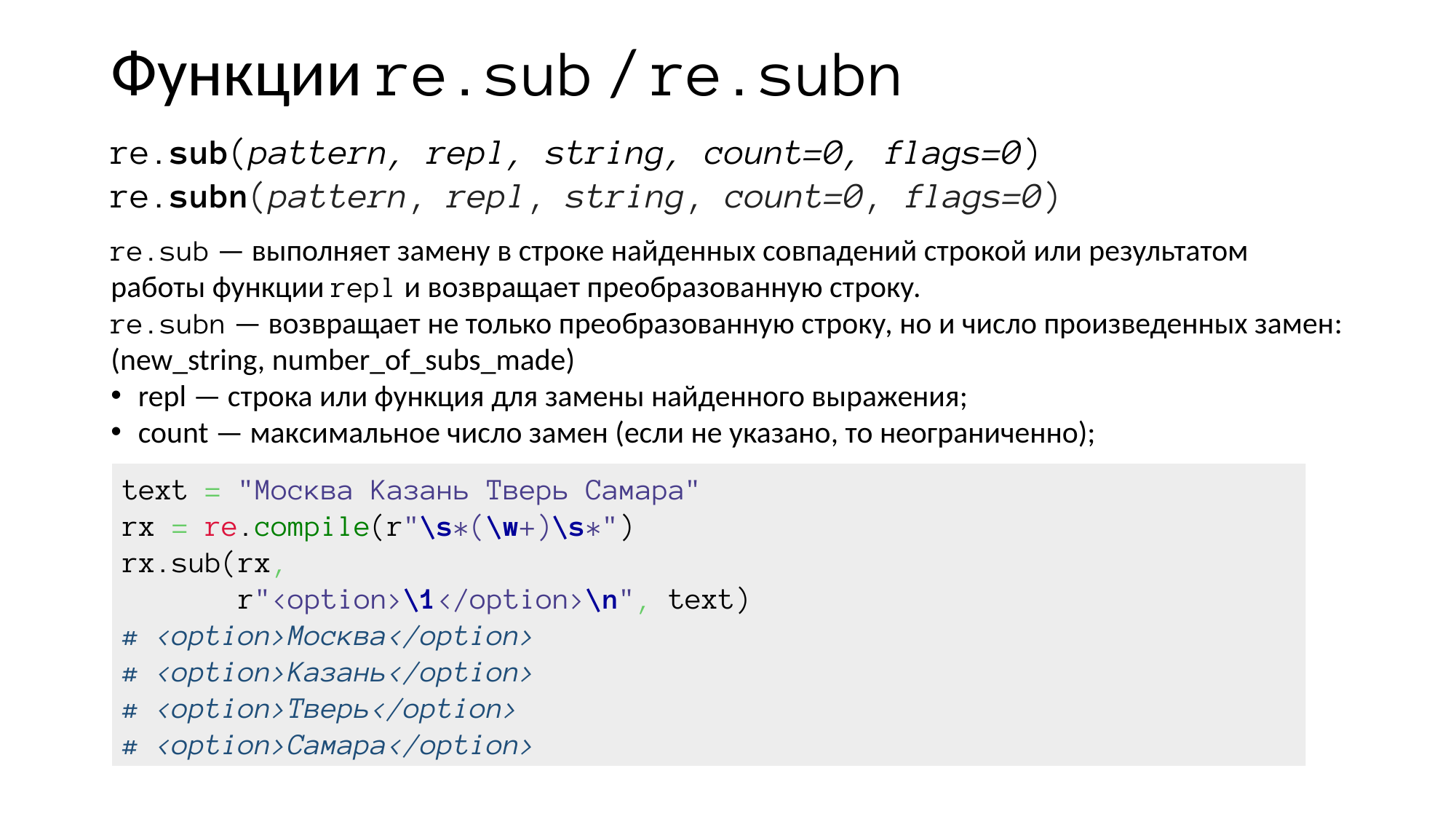

# Функции re.sub / re.subn
re.sub(pattern, repl, string, count=0, flags=0)
re.subn(pattern, repl, string, count=0, flags=0)
re.sub — выполняет замену в строке найденных совпадений строкой или результатом работы функции repl и возвращает преобразованную строку.
re.subn — возвращает не только преобразованную строку, но и число произведенных замен:
(new_string, number_of_subs_made)
repl — строка или функция для замены найденного выражения;
count — максимальное число замен (если не указано, то неограниченно);
text = "Москва Казань Тверь Самара"
rx = re.compile(r"\s*(\w+)\s*")
rx.sub(rx,
       r"<option>\1</option>\n", text)
# <option>Москва</option>
# <option>Казань</option>
# <option>Тверь</option>
# <option>Самара</option>